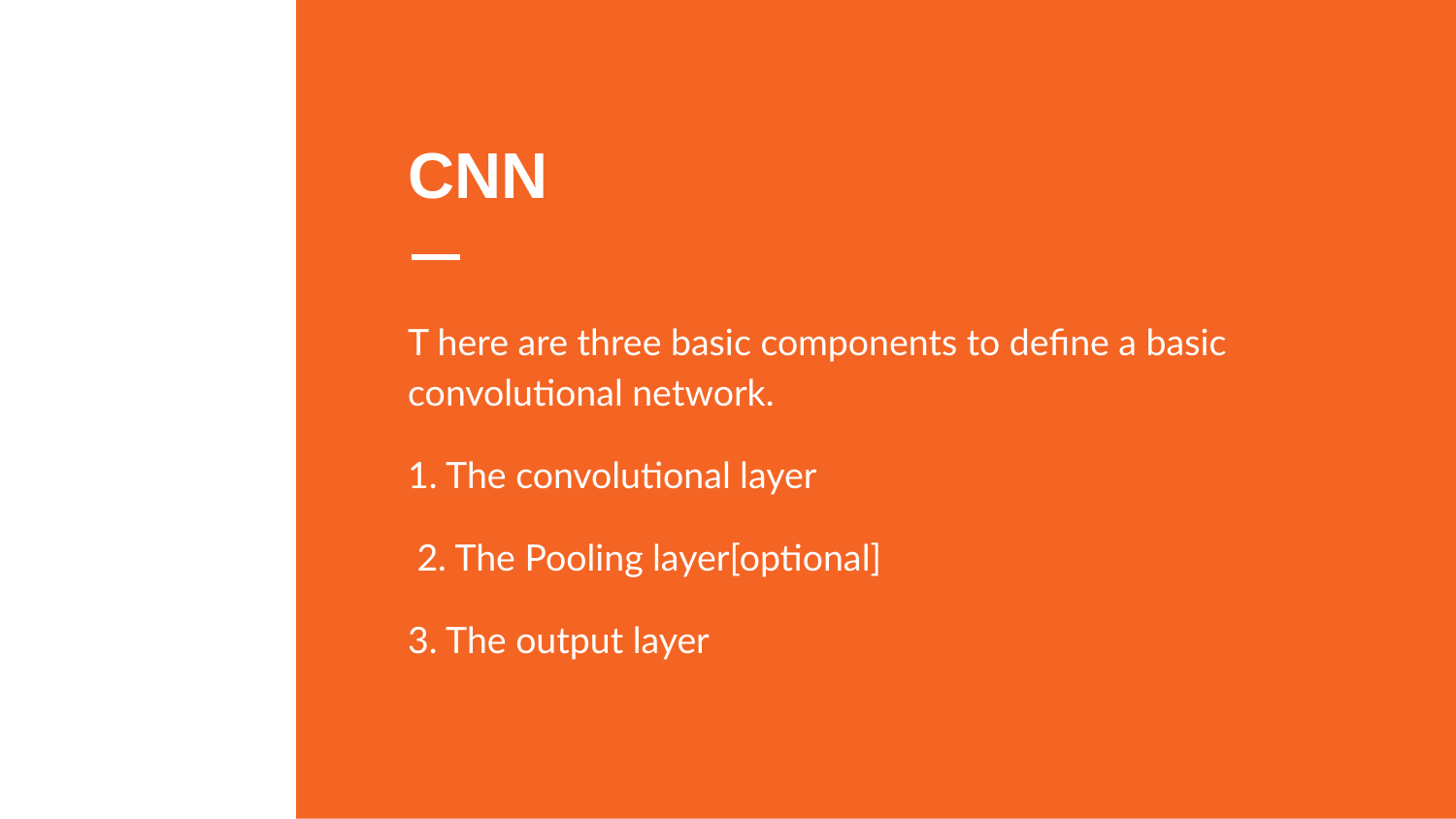

# CNN
T here are three basic components to deﬁne a basic convolutional network.
1. The convolutional layer
 2. The Pooling layer[optional]
3. The output layer